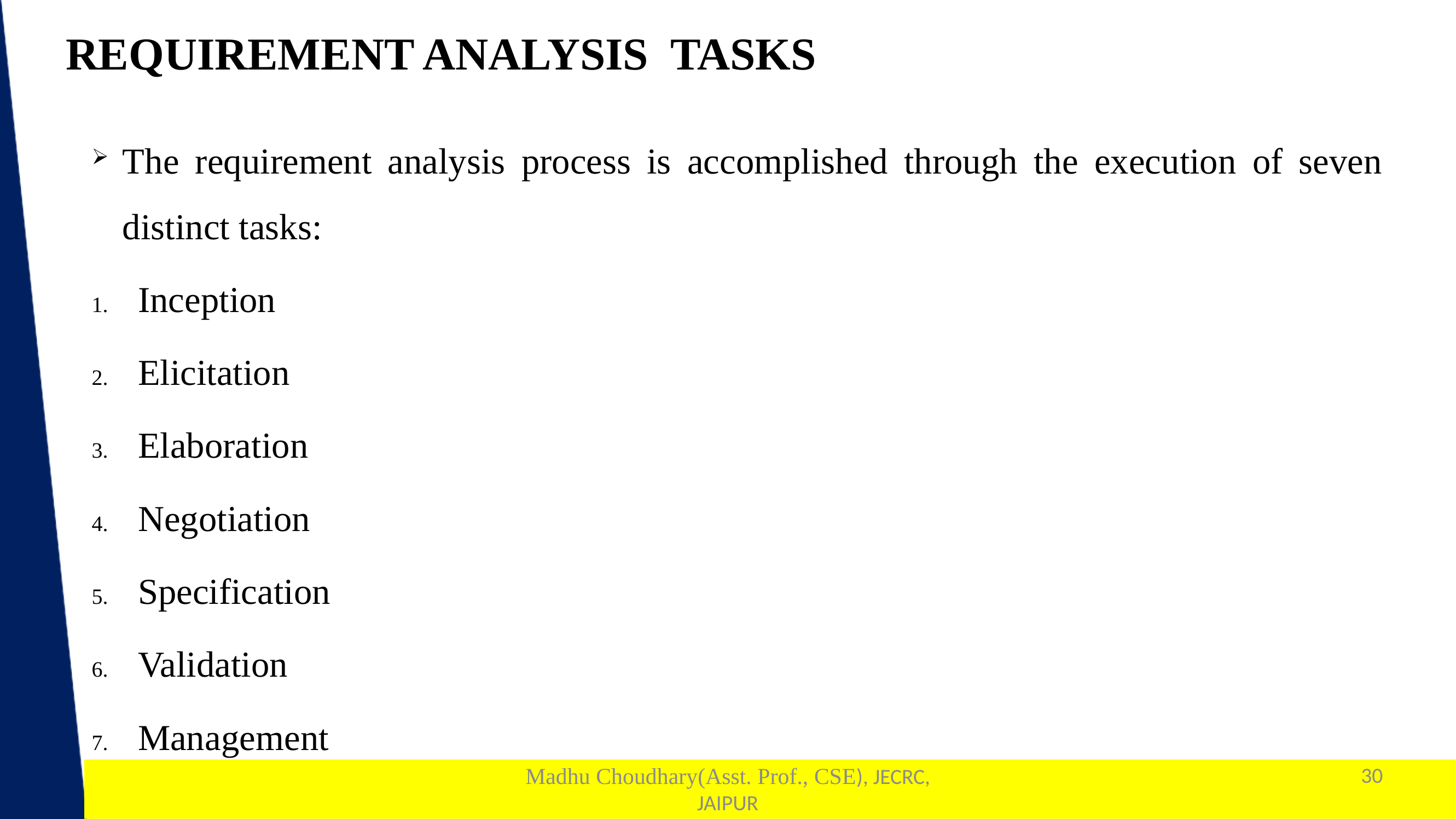

REQUIREMENT ANALYSIS  TASKS
The requirement analysis process is accomplished through the execution of seven distinct tasks:
Inception
Elicitation
Elaboration
Negotiation
Specification
Validation
Management
Madhu Choudhary(Asst. Prof., CSE), JECRC, JAIPUR
30
1